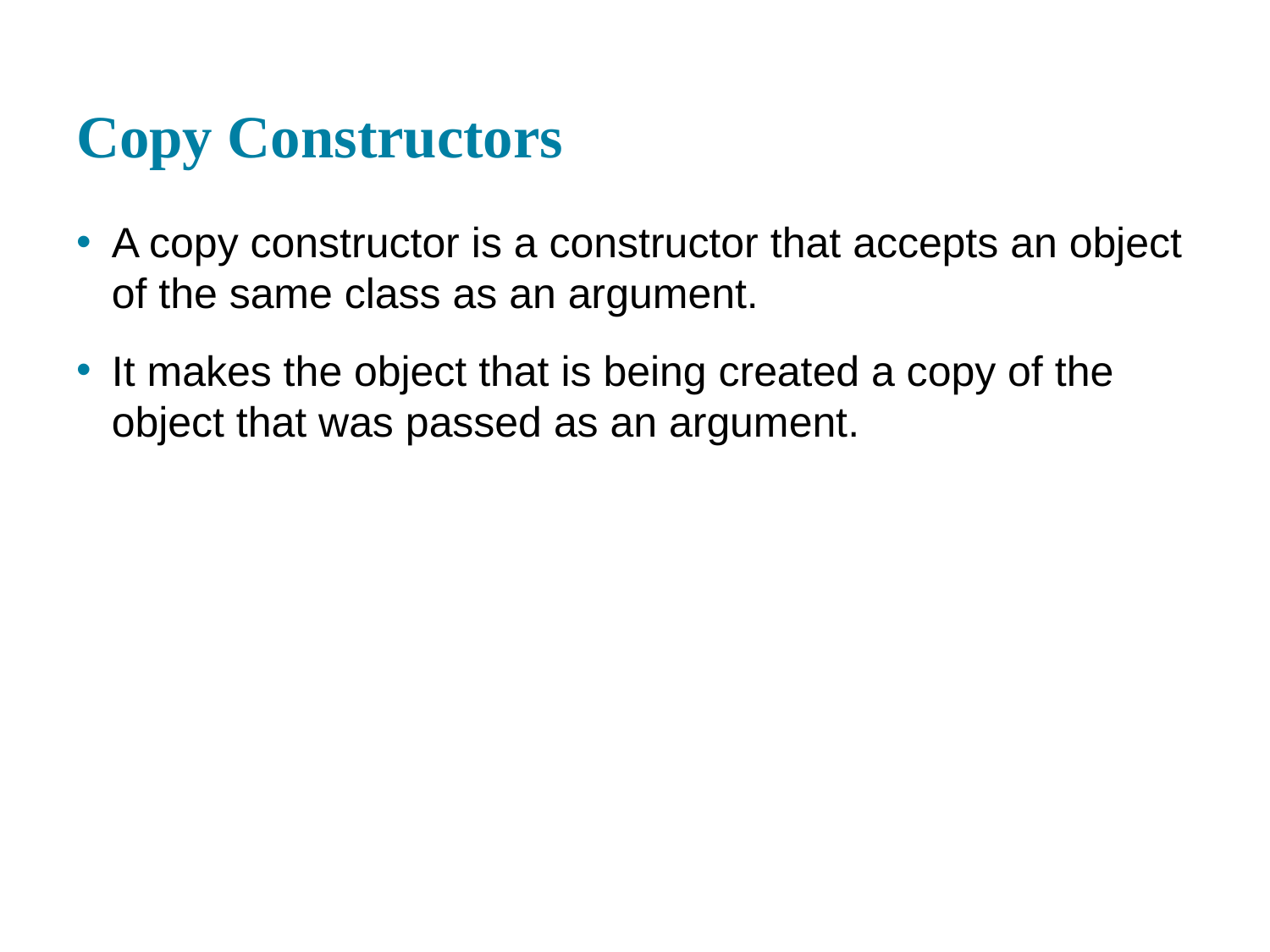

# Copy Constructors
A copy constructor is a constructor that accepts an object of the same class as an argument.
It makes the object that is being created a copy of the object that was passed as an argument.